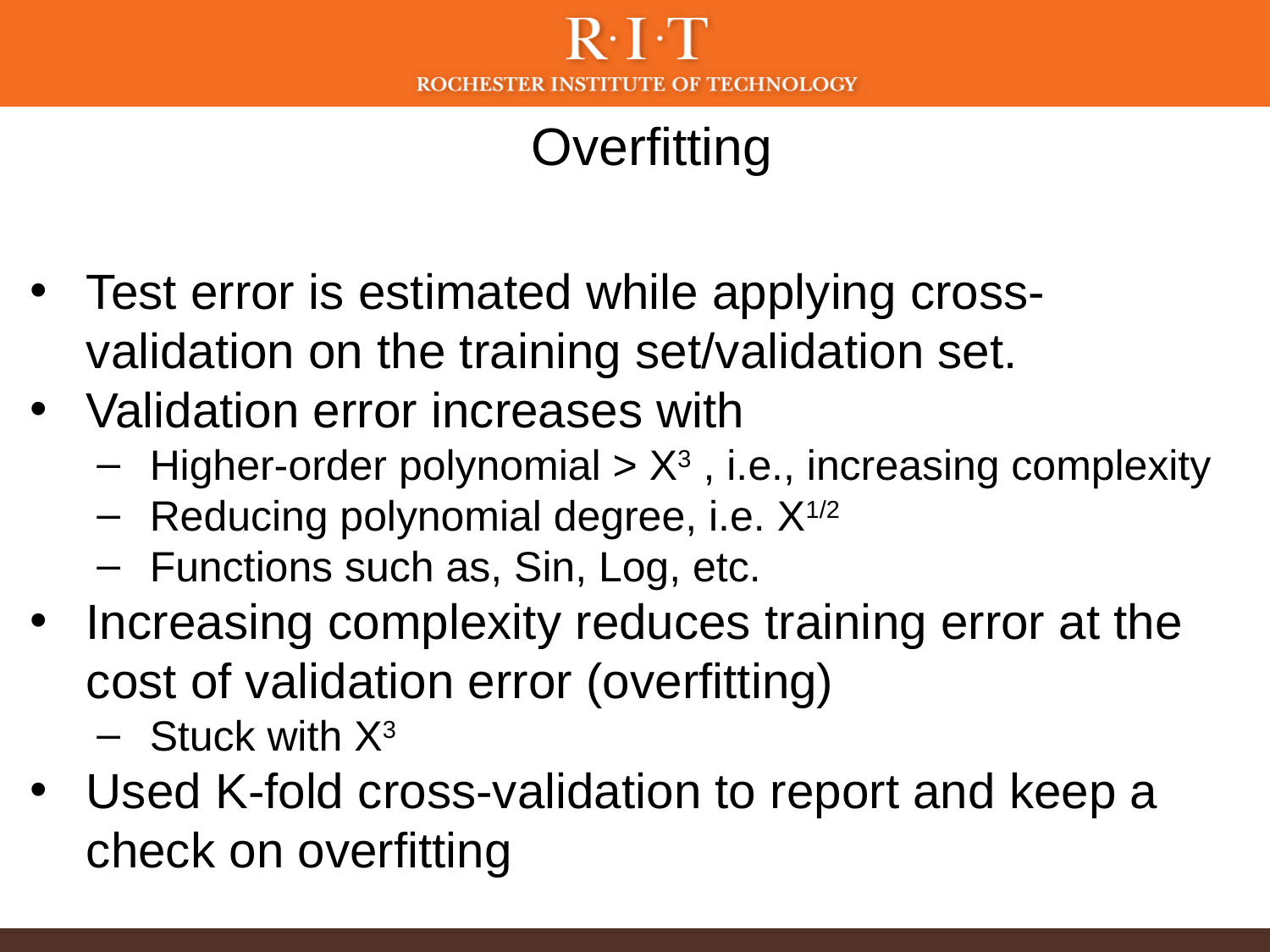

# Overfitting
Test error is estimated while applying cross-validation on the training set/validation set.
Validation error increases with
Higher-order polynomial > X3 , i.e., increasing complexity
Reducing polynomial degree, i.e. X1/2
Functions such as, Sin, Log, etc.
Increasing complexity reduces training error at the cost of validation error (overfitting)
Stuck with X3
Used K-fold cross-validation to report and keep a check on overfitting